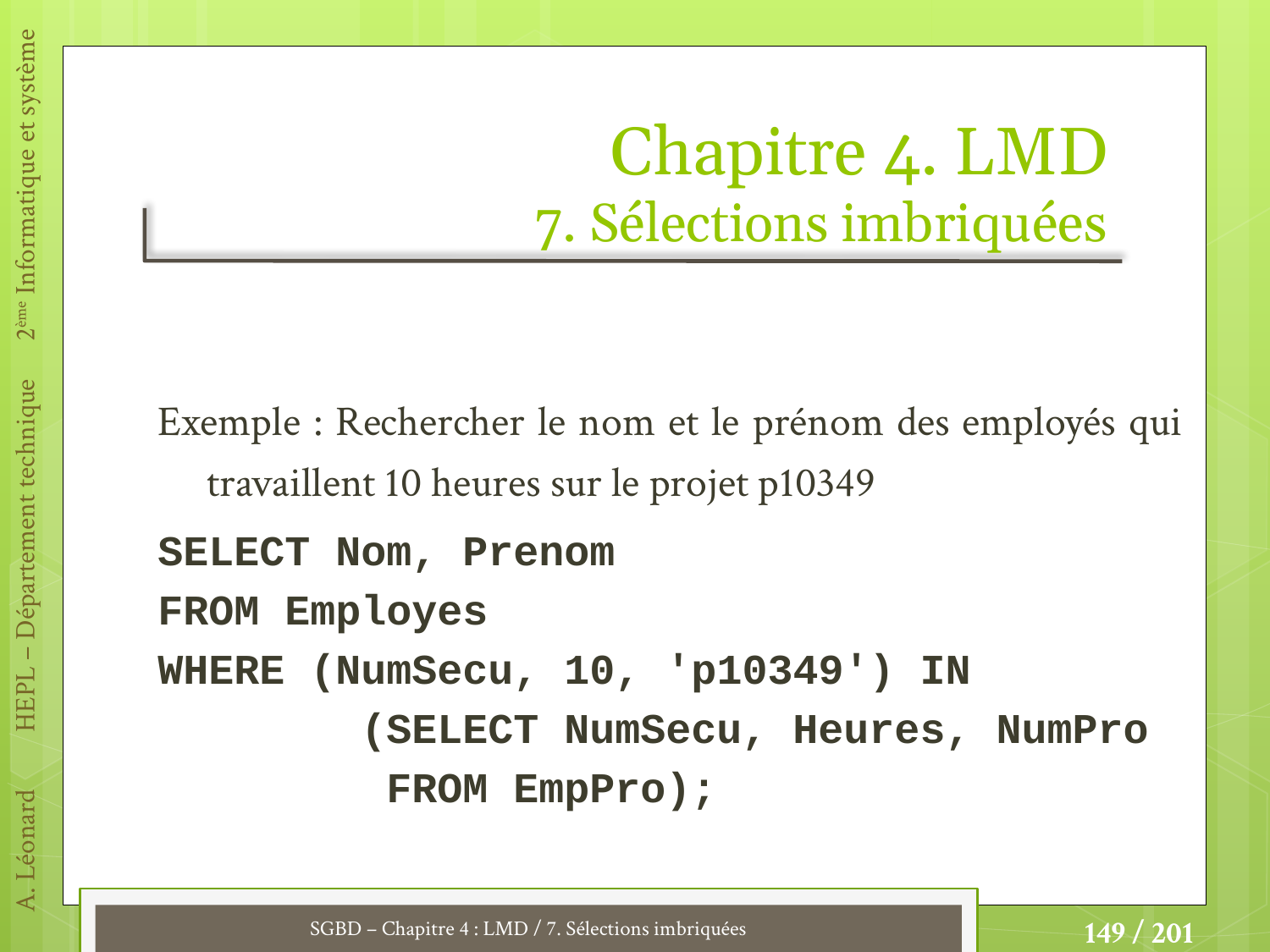

# Chapitre 4. LMD 7. Sélections imbriquées
Exemple : Rechercher le nom et le prénom des employés qui travaillent 10 heures sur le projet p10349
SELECT Nom, Prenom
FROM Employes
WHERE (NumSecu, 10, 'p10349') IN
        (SELECT NumSecu, Heures, NumPro
         FROM EmpPro);
SGBD – Chapitre 4 : LMD / 7. Sélections imbriquées